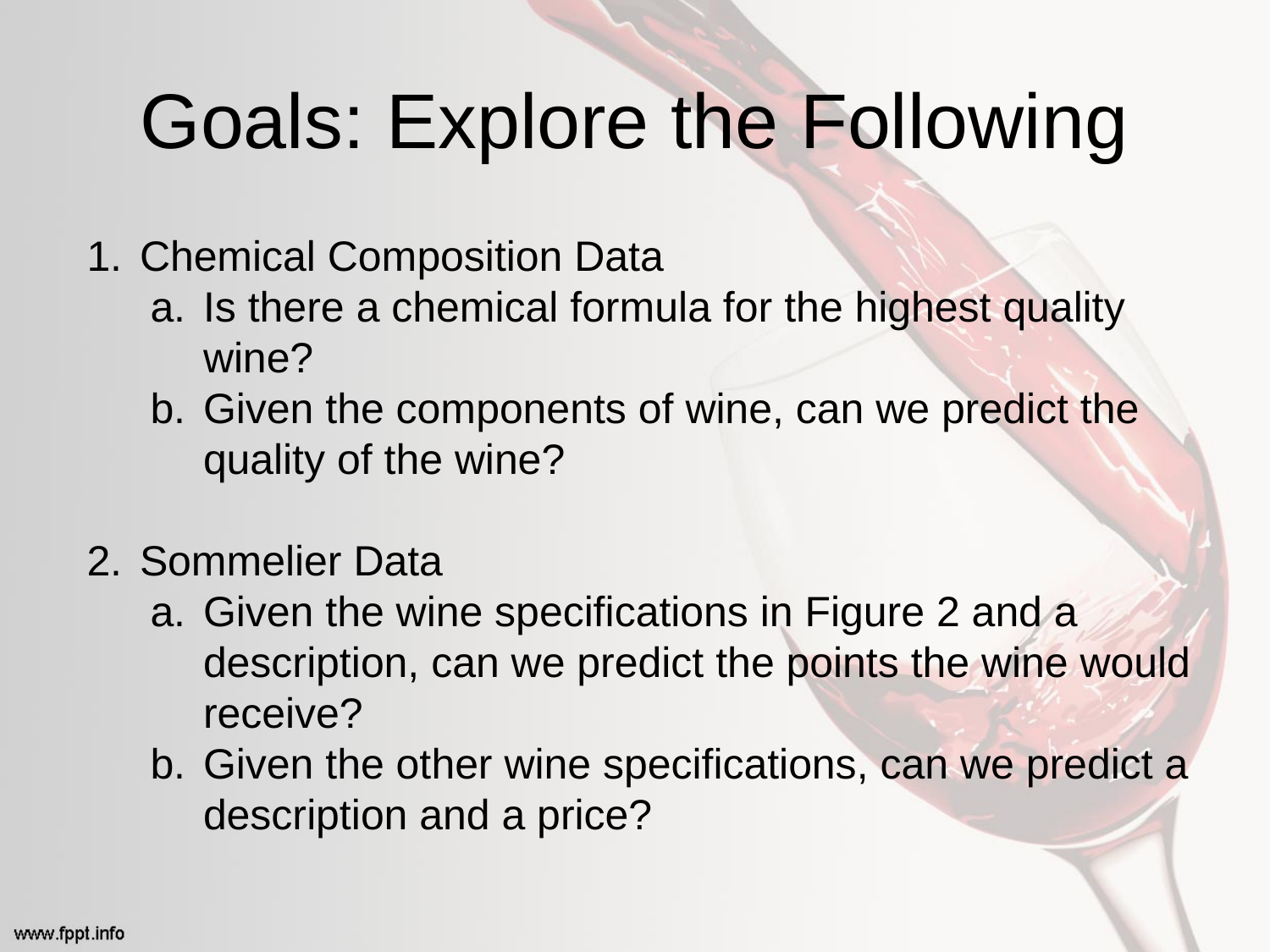

# Goals: Explore the Following
Chemical Composition Data
Is there a chemical formula for the highest quality wine?
Given the components of wine, can we predict the quality of the wine?

Sommelier Data
Given the wine specifications in Figure 2 and a description, can we predict the points the wine would receive?
Given the other wine specifications, can we predict a description and a price?